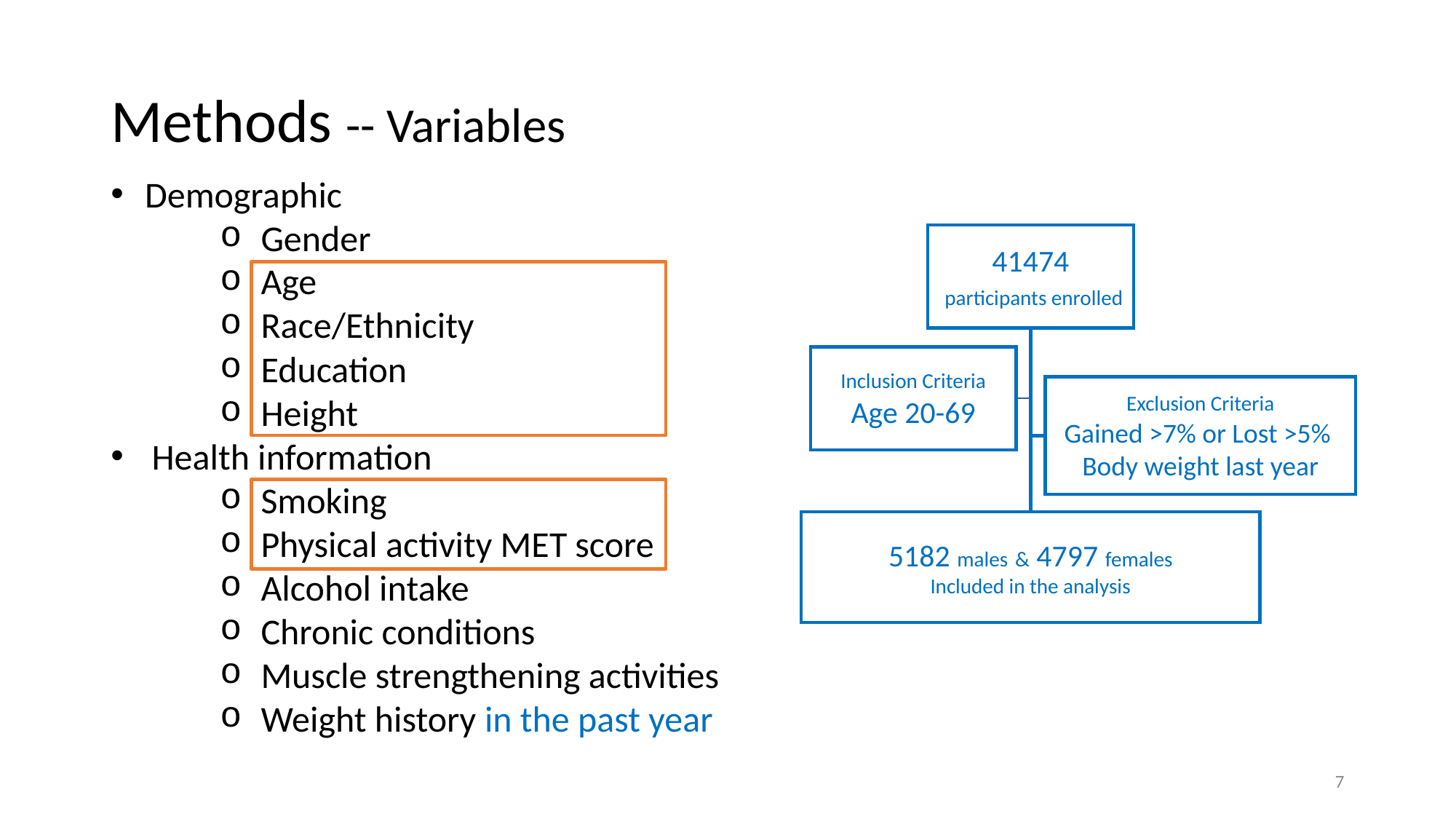

# Methods -- Variables
Demographic
Gender
Age
Race/Ethnicity
Education
Height
Health information
Smoking
Physical activity MET score
Alcohol intake
Chronic conditions
Muscle strengthening activities
Weight history in the past year
41474
 participants enrolled
5182 males & 4797 females
Included in the analysis
Inclusion Criteria
Age 20-69
Exclusion Criteria
Gained >7% or Lost >5%
Body weight last year

7